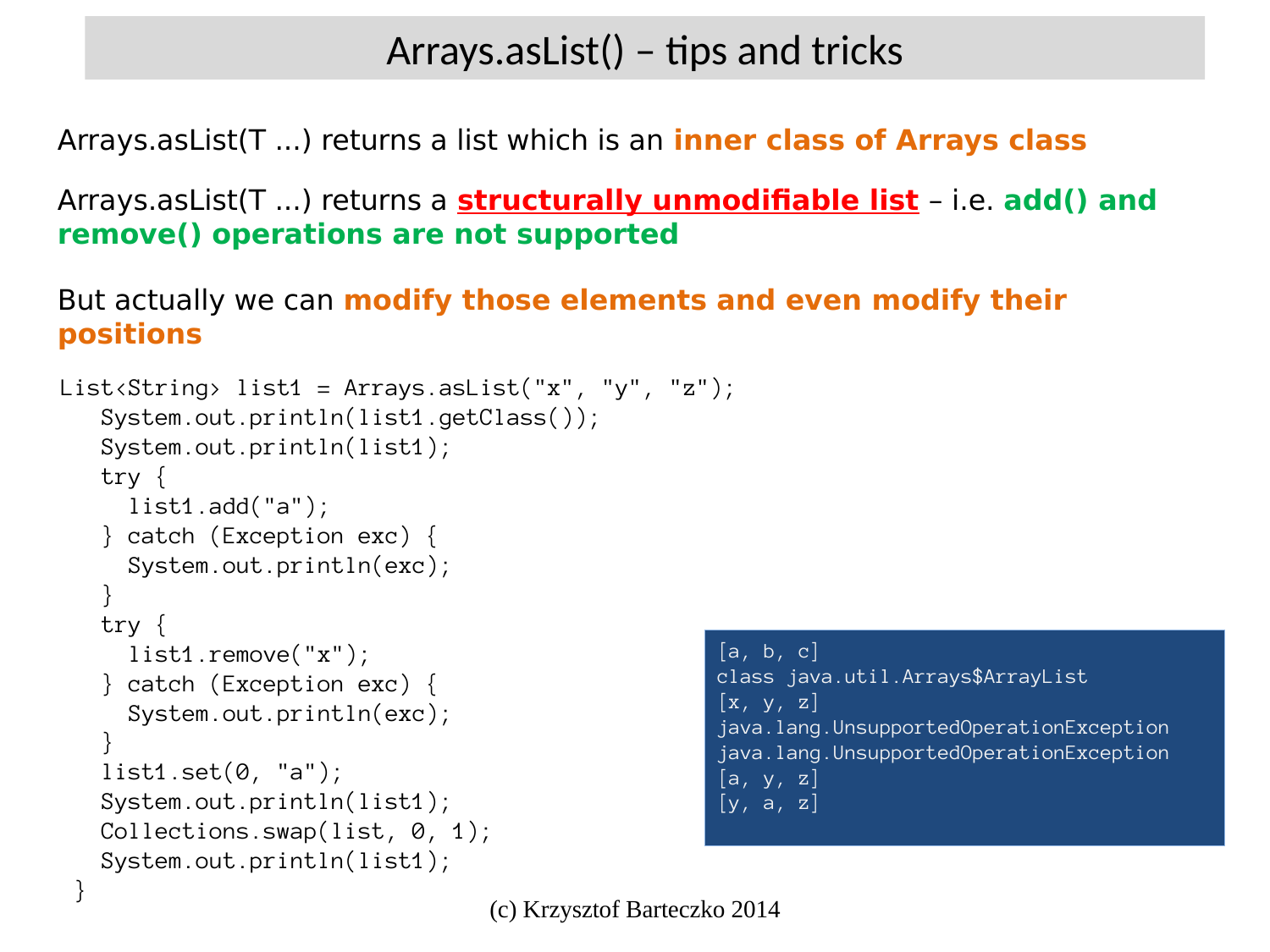

Arrays.asList() – tips and tricks
Arrays.asList(T ...) returns a list which is an inner class of Arrays class
Arrays.asList(T ...) returns a structurally unmodifiable list – i.e. add() and remove() operations are not supported
But actually we can modify those elements and even modify their positions
 List<String> list1 = Arrays.asList("x", "y", "z");
    System.out.println(list1.getClass());
    System.out.println(list1);
    try {
      list1.add("a");
    } catch (Exception exc) {
      System.out.println(exc);
    }
    try {
      list1.remove("x");
    } catch (Exception exc) {
      System.out.println(exc);
    }
    list1.set(0, "a");
    System.out.println(list1);
    Collections.swap(list, 0, 1);
    System.out.println(list1);
  }
[a, b, c]
class java.util.Arrays$ArrayList
[x, y, z]
java.lang.UnsupportedOperationException
java.lang.UnsupportedOperationException
[a, y, z]
[y, a, z]

(c) Krzysztof Barteczko 2014